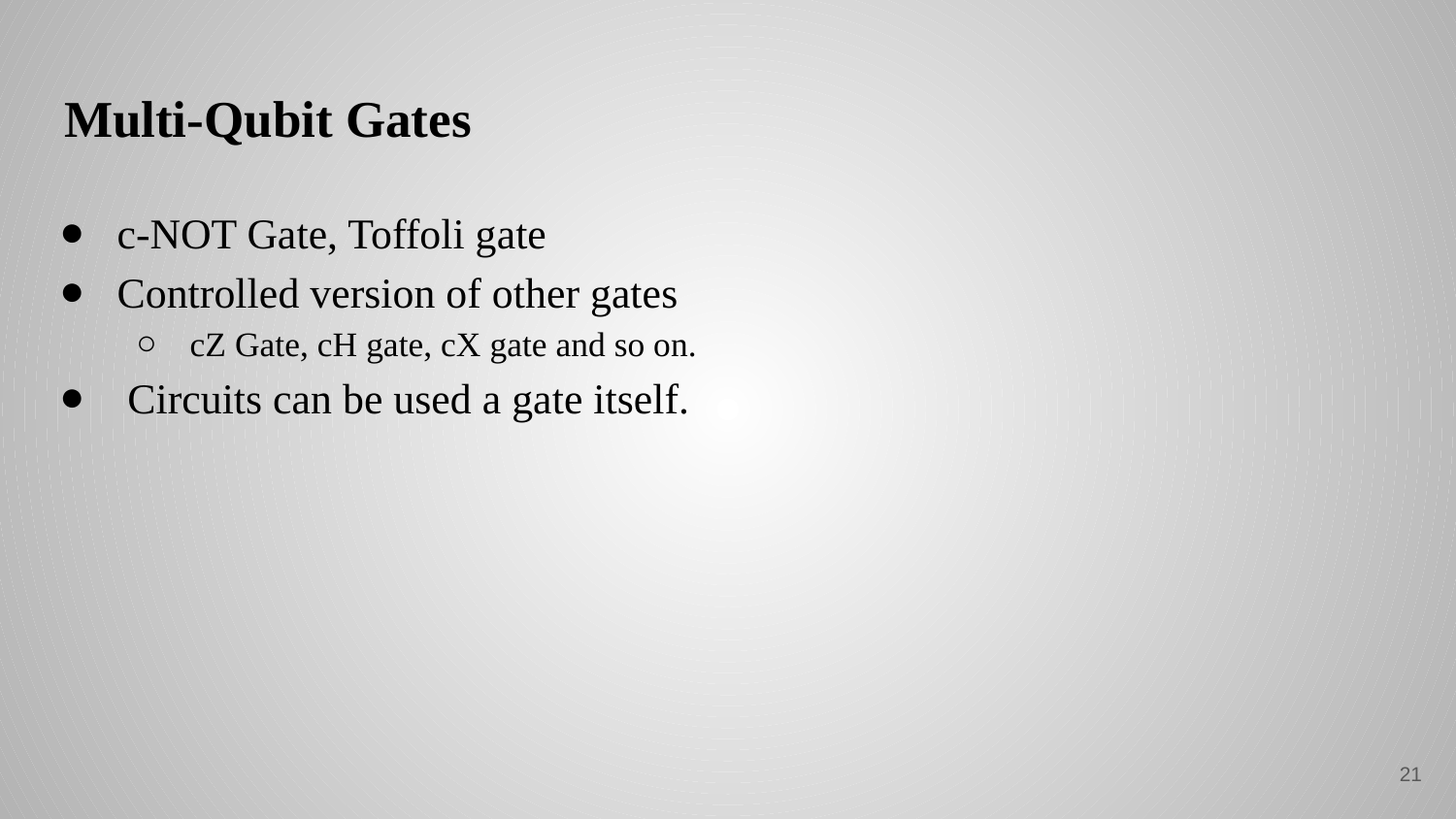

# Multi-Qubit Gates
c-NOT Gate, Toffoli gate
Controlled version of other gates
cZ Gate, cH gate, cX gate and so on.
 Circuits can be used a gate itself.
21